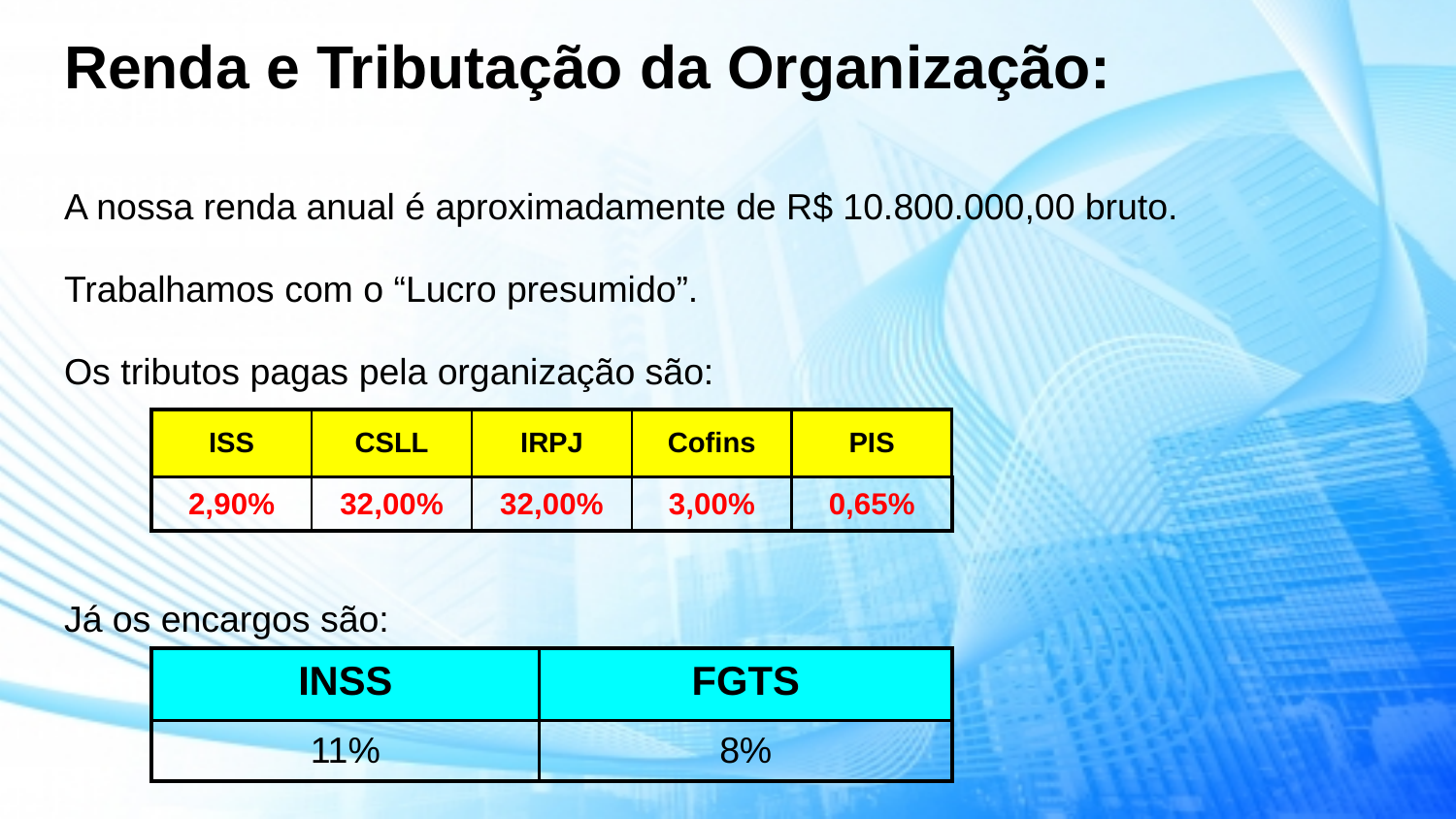

# Renda e Tributação da Organização:
A nossa renda anual é aproximadamente de R$ 10.800.000,00 bruto.
Trabalhamos com o “Lucro presumido”.
Os tributos pagas pela organização são:

Já os encargos são:

| ISS | CSLL | IRPJ | Cofins | PIS |
| --- | --- | --- | --- | --- |
| 2,90% | 32,00% | 32,00% | 3,00% | 0,65% |
| INSS | FGTS |
| --- | --- |
| 11% | 8% |